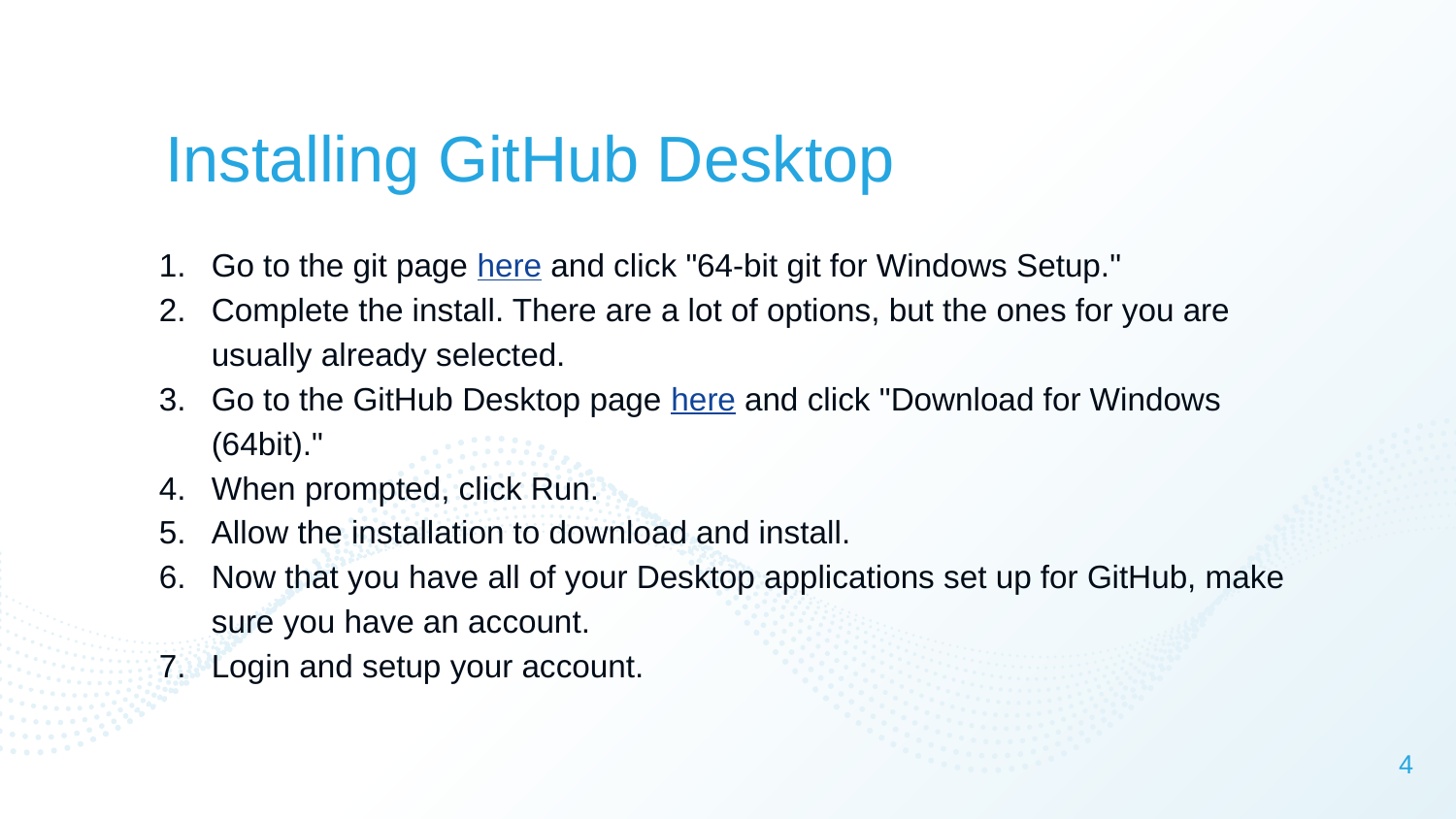

# Installing GitHub Desktop
Go to the git page here and click "64-bit git for Windows Setup."
Complete the install. There are a lot of options, but the ones for you are usually already selected.
Go to the GitHub Desktop page here and click "Download for Windows (64bit)."
When prompted, click Run.
Allow the installation to download and install.
Now that you have all of your Desktop applications set up for GitHub, make sure you have an account.
Login and setup your account.

4